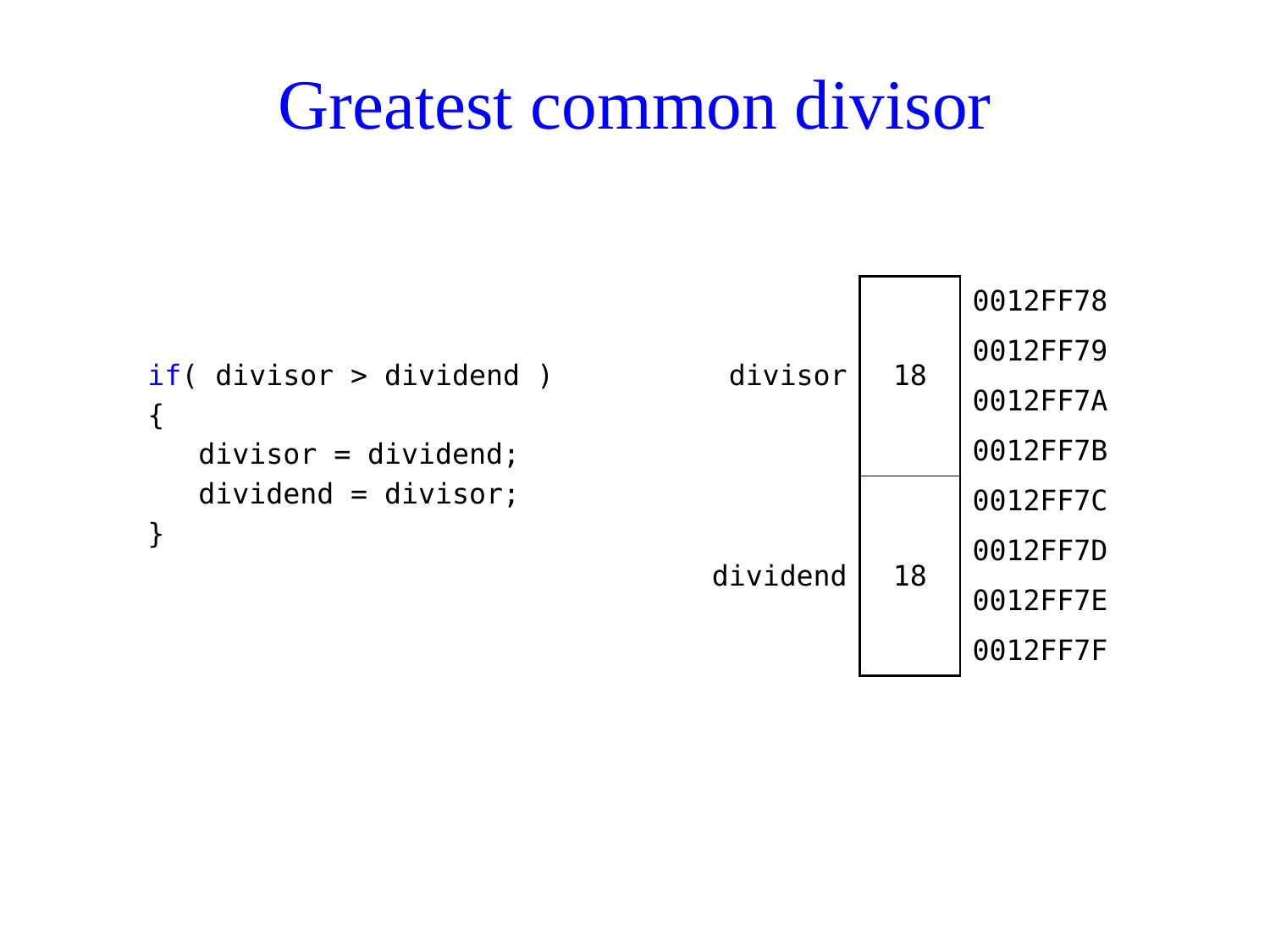

# Greatest common divisor
| divisor | 18 | 0012FF78 |
| --- | --- | --- |
|  |  | 0012FF79 |
|  |  | 0012FF7A |
|  |  | 0012FF7B |
| dividend | 18 | 0012FF7C |
|  |  | 0012FF7D |
|  |  | 0012FF7E |
|  |  | 0012FF7F |
if( divisor > dividend )
{
   divisor = dividend;
   dividend = divisor;
}